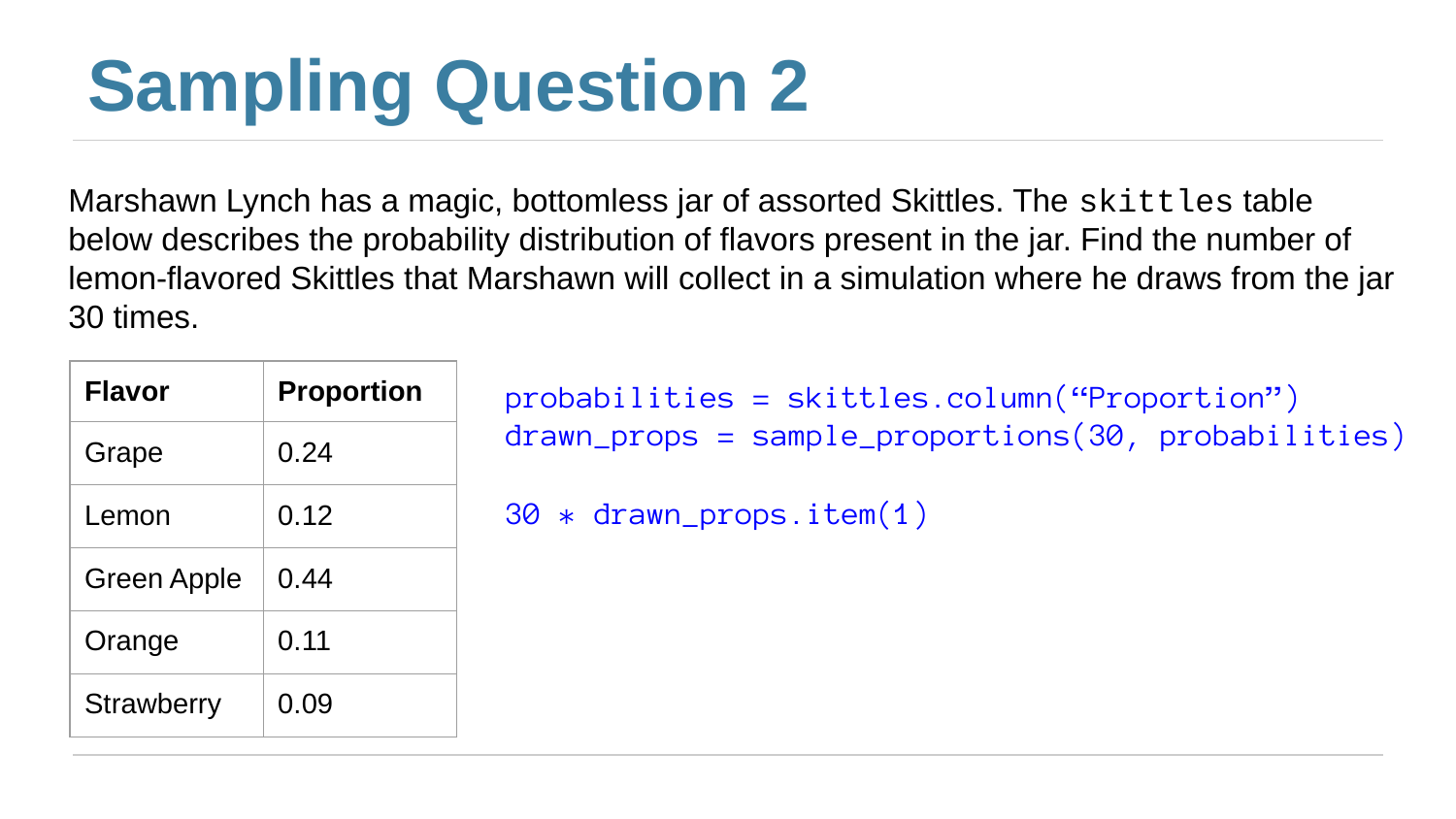

# Sampling Question 2

Marshawn Lynch has a magic, bottomless jar of assorted Skittles. The skittles table below describes the probability distribution of flavors present in the jar. Find the number of lemon-flavored Skittles that Marshawn will collect in a simulation where he draws from the jar 30 times.

| Flavor | Proportion |
| --- | --- |
| Grape | 0.24 |
| Lemon | 0.12 |
| Green Apple | 0.44 |
| Orange | 0.11 |
| Strawberry | 0.09 |
probabilities = skittles.column(“Proportion”)
drawn_props = sample_proportions(30, probabilities)

30 * drawn_props.item(1)